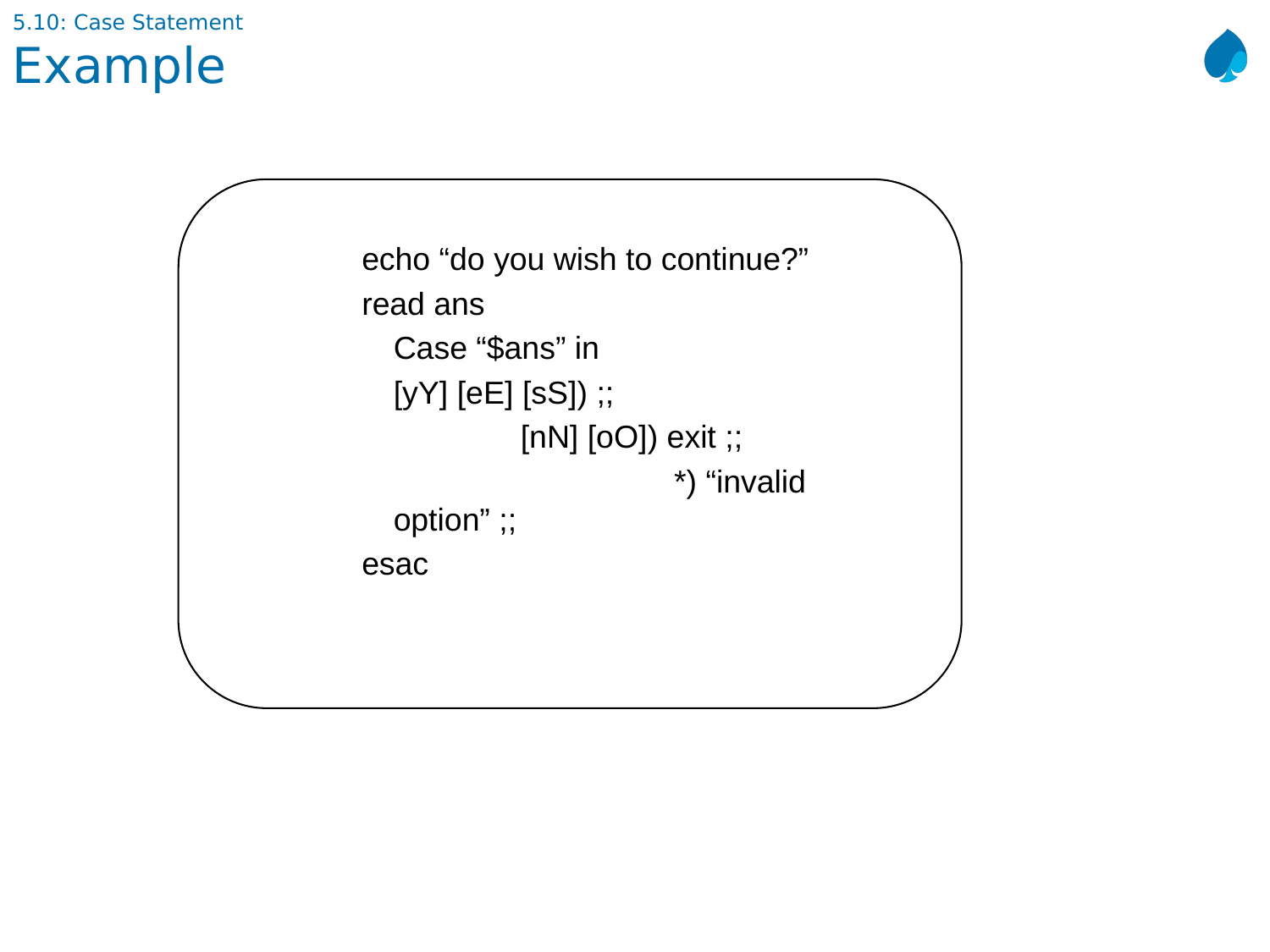

5.10: Case Statement
Example

echo “do you wish to continue?”
read ans
	Case “$ans” in
	[yY] [eE] [sS]) ;;
		[nN] [oO]) exit ;;
			   *) “invalid option” ;;
esac